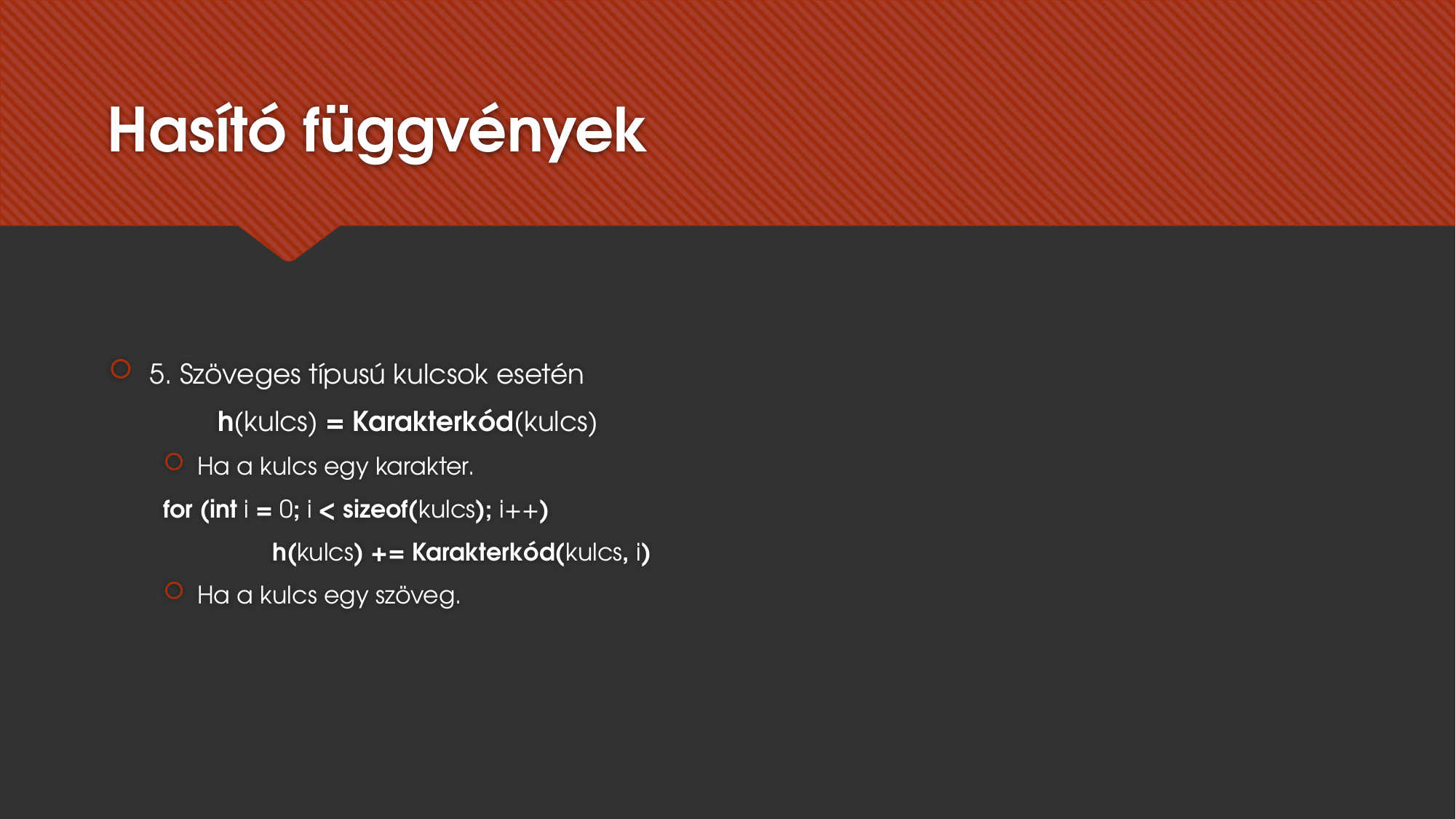

# Hasító függvények
5. Szöveges típusú kulcsok esetén
	h(kulcs) = Karakterkód(kulcs)
Ha a kulcs egy karakter.
for (int i = 0; i < sizeof(kulcs); i++)
	h(kulcs) += Karakterkód(kulcs, i)
Ha a kulcs egy szöveg.